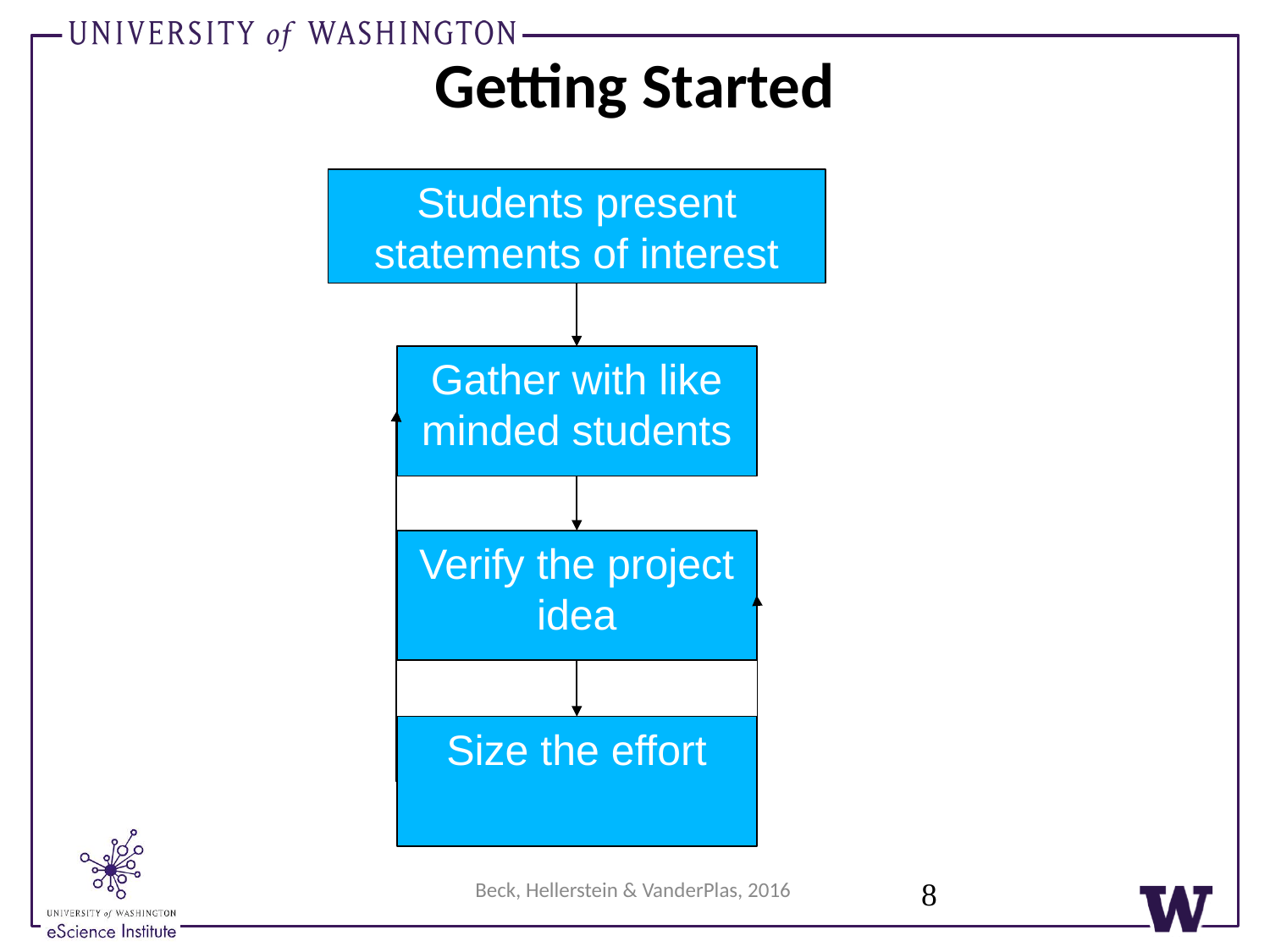

# Getting Started
Students present statements of interest
Gather with like minded students
Verify the project idea
Size the effort
8
Beck, Hellerstein & VanderPlas, 2016